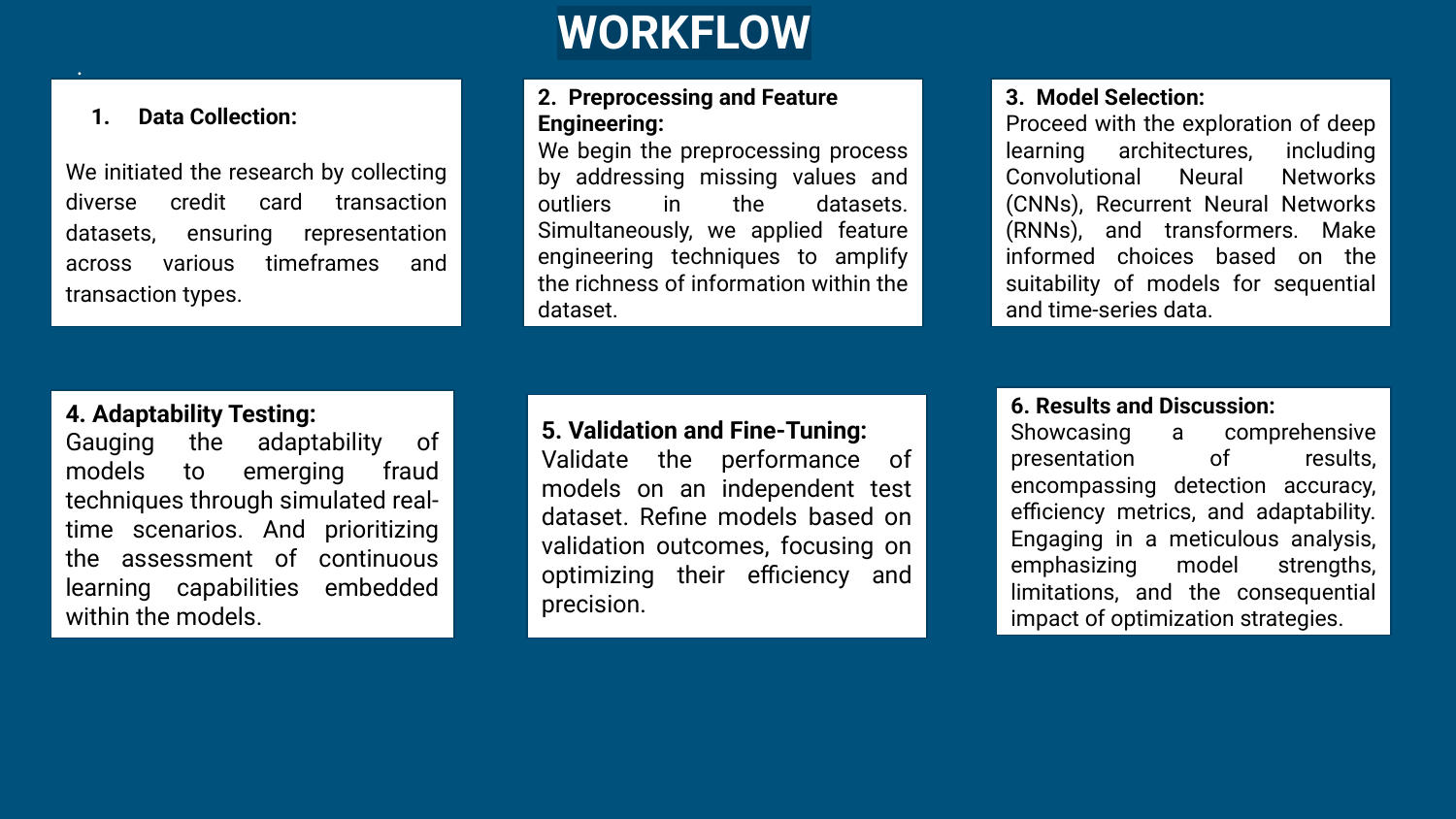

WORKFLOW
.

Data Collection:
We initiated the research by collecting diverse credit card transaction datasets, ensuring representation across various timeframes and transaction types.
2.  Preprocessing and Feature Engineering:
We begin the preprocessing process by addressing missing values and outliers in the datasets. Simultaneously, we applied feature engineering techniques to amplify the richness of information within the dataset.
3.  Model Selection:
Proceed with the exploration of deep learning architectures, including Convolutional Neural Networks (CNNs), Recurrent Neural Networks (RNNs), and transformers. Make informed choices based on the suitability of models for sequential and time-series data.
6. Results and Discussion:
Showcasing a comprehensive presentation of results, encompassing detection accuracy, efficiency metrics, and adaptability. Engaging in a meticulous analysis, emphasizing model strengths, limitations, and the consequential impact of optimization strategies.
4. Adaptability Testing:
Gauging the adaptability of models to emerging fraud techniques through simulated real-time scenarios. And prioritizing the assessment of continuous learning capabilities embedded within the models.
5. Validation and Fine-Tuning:
Validate the performance of models on an independent test dataset. Refine models based on validation outcomes, focusing on optimizing their efficiency and precision.